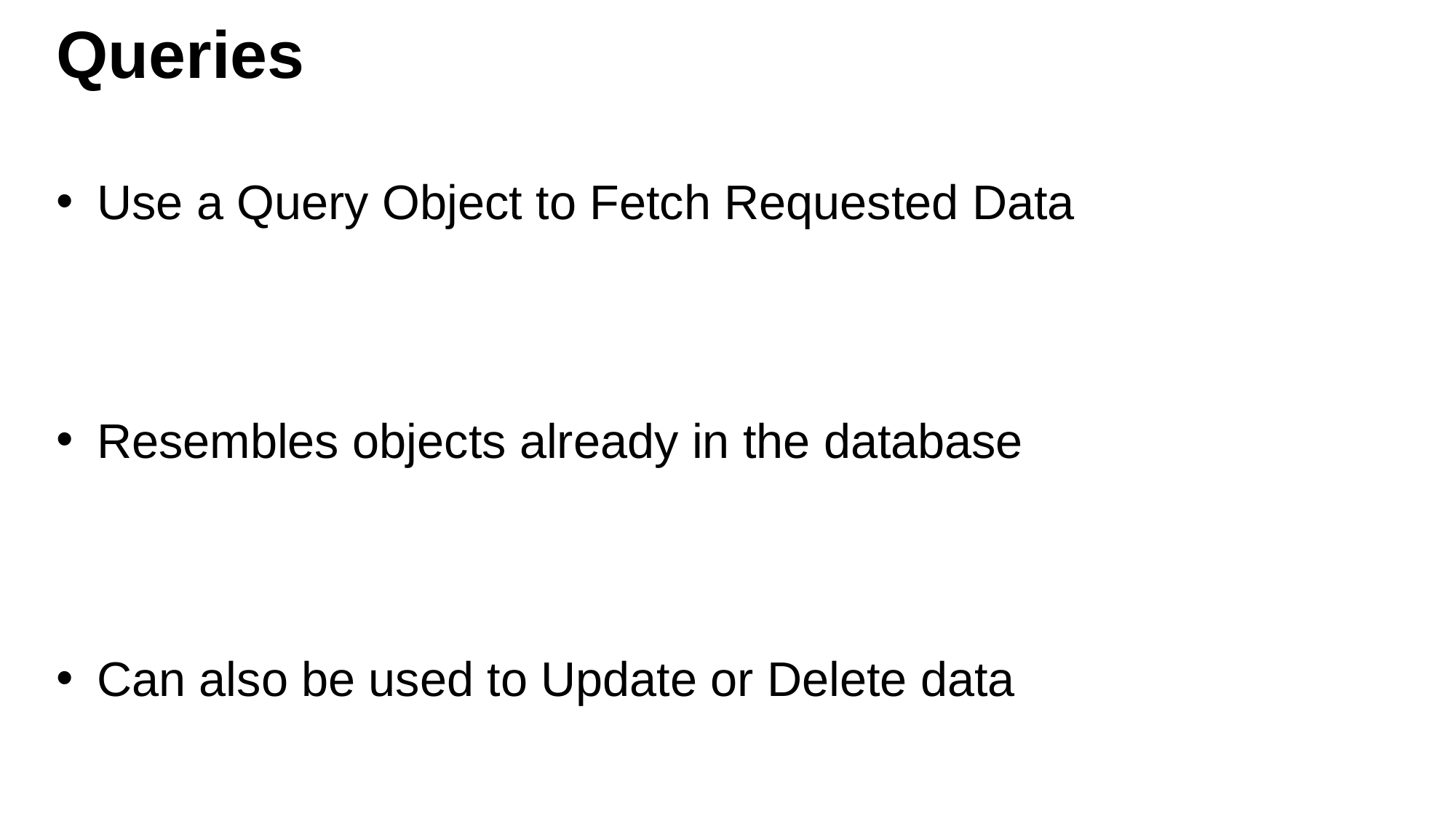

# Queries
Use a Query Object to Fetch Requested Data

Resembles objects already in the database

Can also be used to Update or Delete data